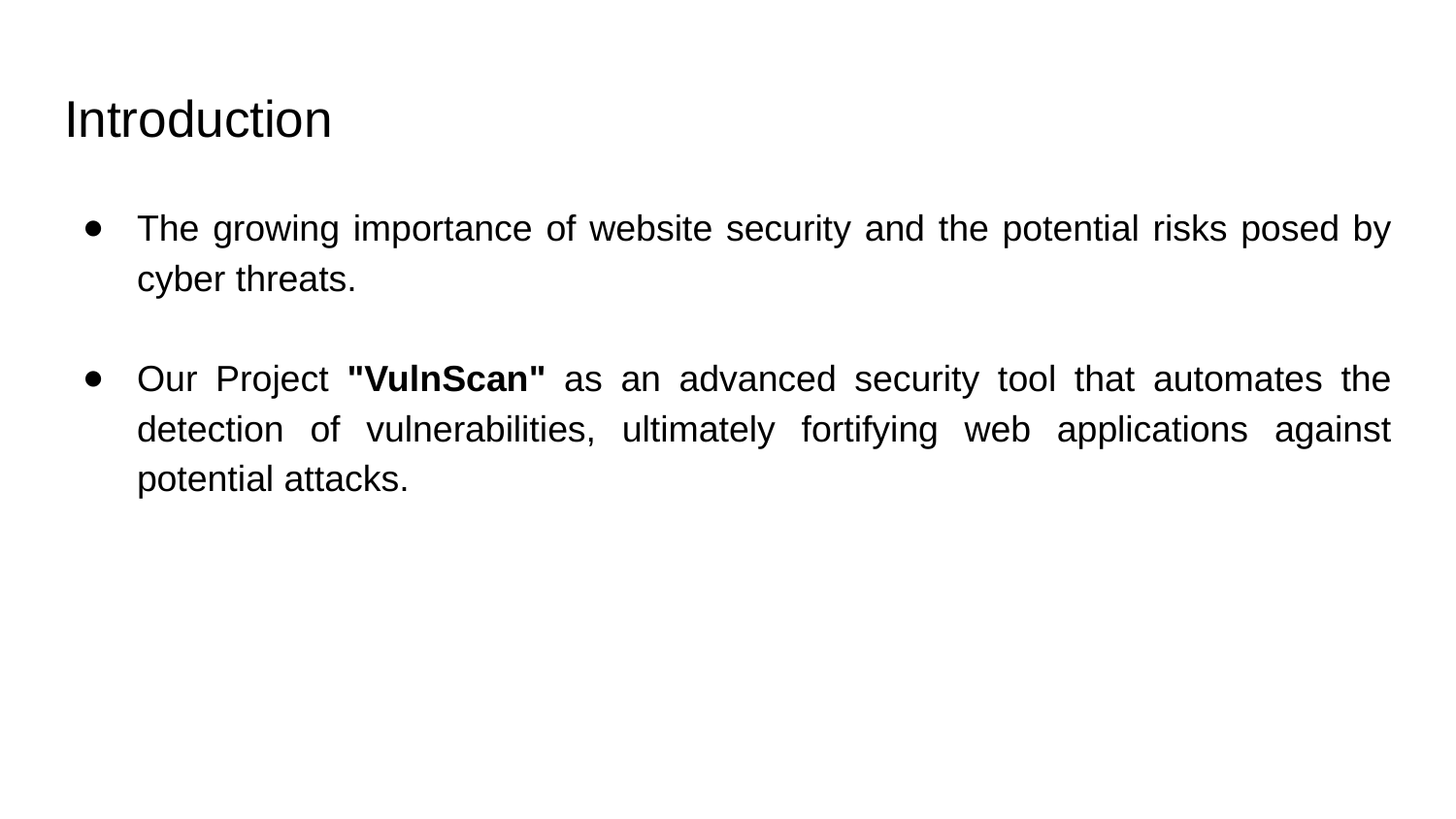

# Introduction
The growing importance of website security and the potential risks posed by cyber threats.

Our Project "VulnScan" as an advanced security tool that automates the detection of vulnerabilities, ultimately fortifying web applications against potential attacks.